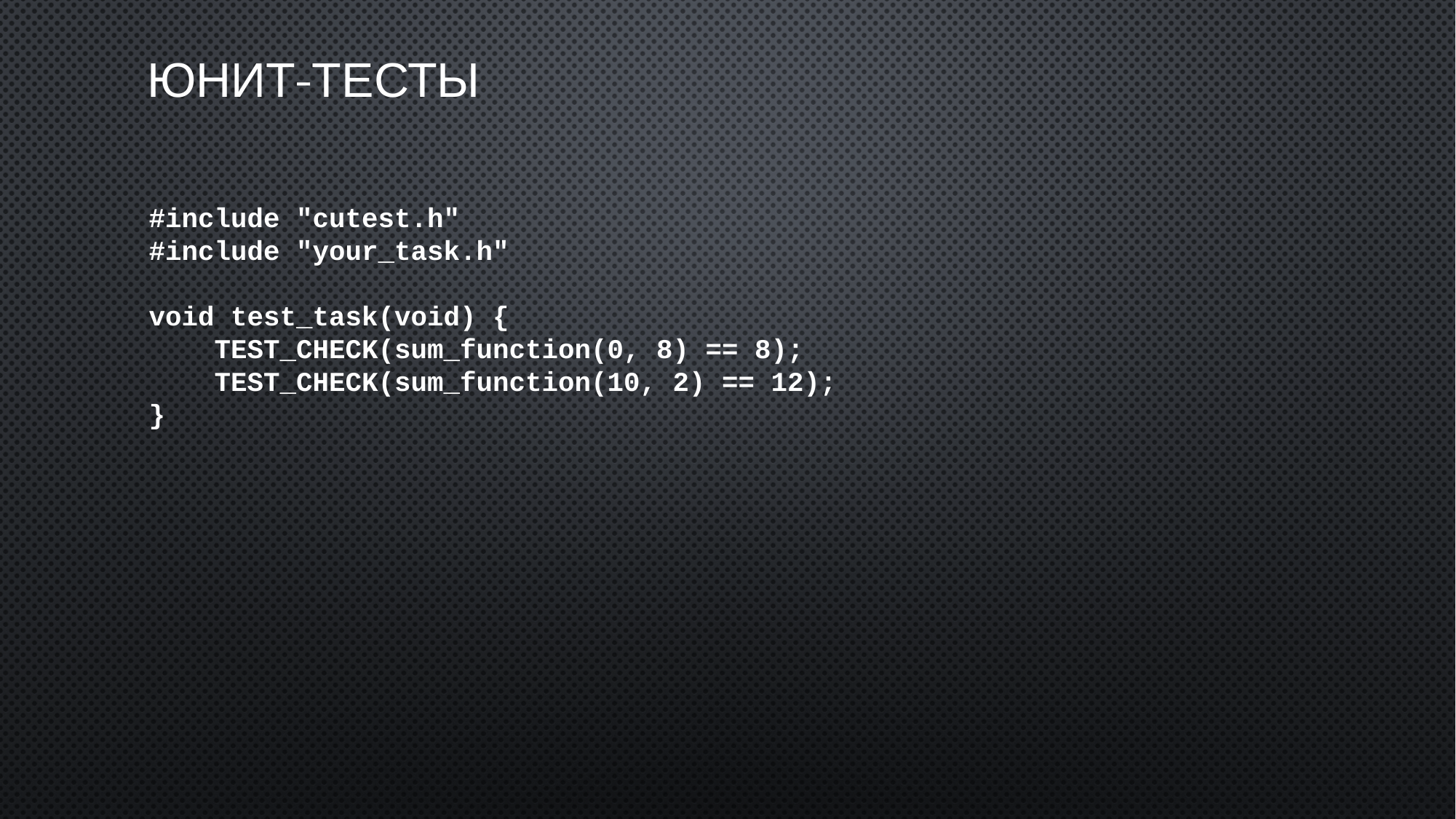

# Юнит-тесты
#include "cutest.h"
#include "your_task.h"

void test_task(void) {
    TEST_CHECK(sum_function(0, 8) == 8);
    TEST_CHECK(sum_function(10, 2) == 12);
}